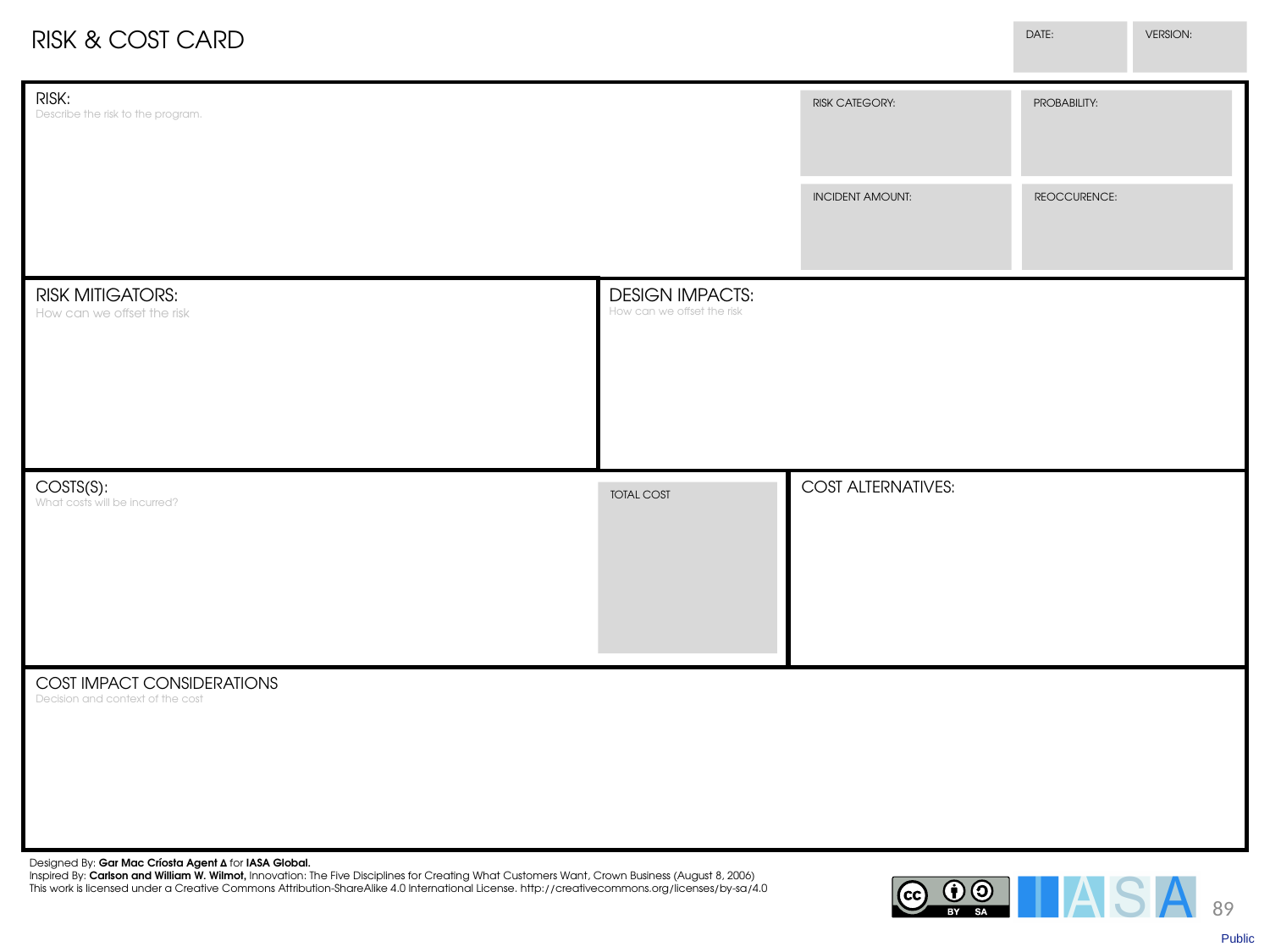

RISK & COST CARD
VERSION:
DATE:

RISK:
Describe the risk to the program.
RISK CATEGORY:
PROBABILITY:
INCIDENT AMOUNT:
REOCCURENCE:
DESIGN IMPACTS:
How can we offset the risk
RISK MITIGATORS:
How can we offset the risk

COSTS(S):
What costs will be incurred?

COST ALTERNATIVES:

TOTAL COST
COST IMPACT CONSIDERATIONS
Decision and context of the cost

Designed By: Gar Mac Críosta Agent ∆ for IASA Global.
Inspired By: Carlson and William W. Wilmot, Innovation: The Five Disciplines for Creating What Customers Want, Crown Business (August 8, 2006)
This work is licensed under a Creative Commons Attribution-ShareAlike 4.0 International License. http://creativecommons.org/licenses/by-sa/4.0
89